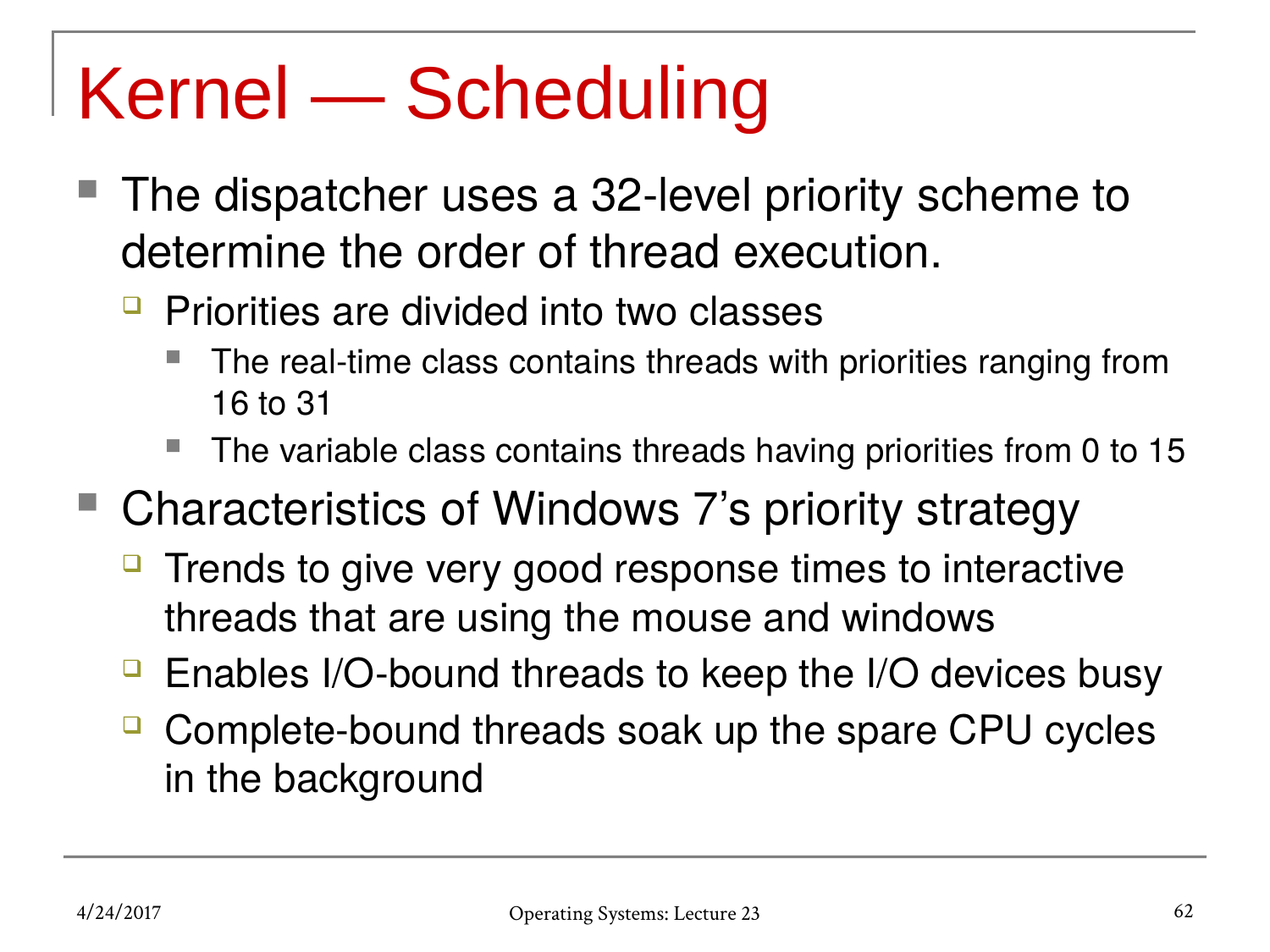

# Kernel — Scheduling
The dispatcher uses a 32-level priority scheme to determine the order of thread execution.
Priorities are divided into two classes
The real-time class contains threads with priorities ranging from 16 to 31
The variable class contains threads having priorities from 0 to 15
Characteristics of Windows 7’s priority strategy
Trends to give very good response times to interactive threads that are using the mouse and windows
Enables I/O-bound threads to keep the I/O devices busy
Complete-bound threads soak up the spare CPU cycles in the background
4/24/2017
62
Operating Systems: Lecture 23